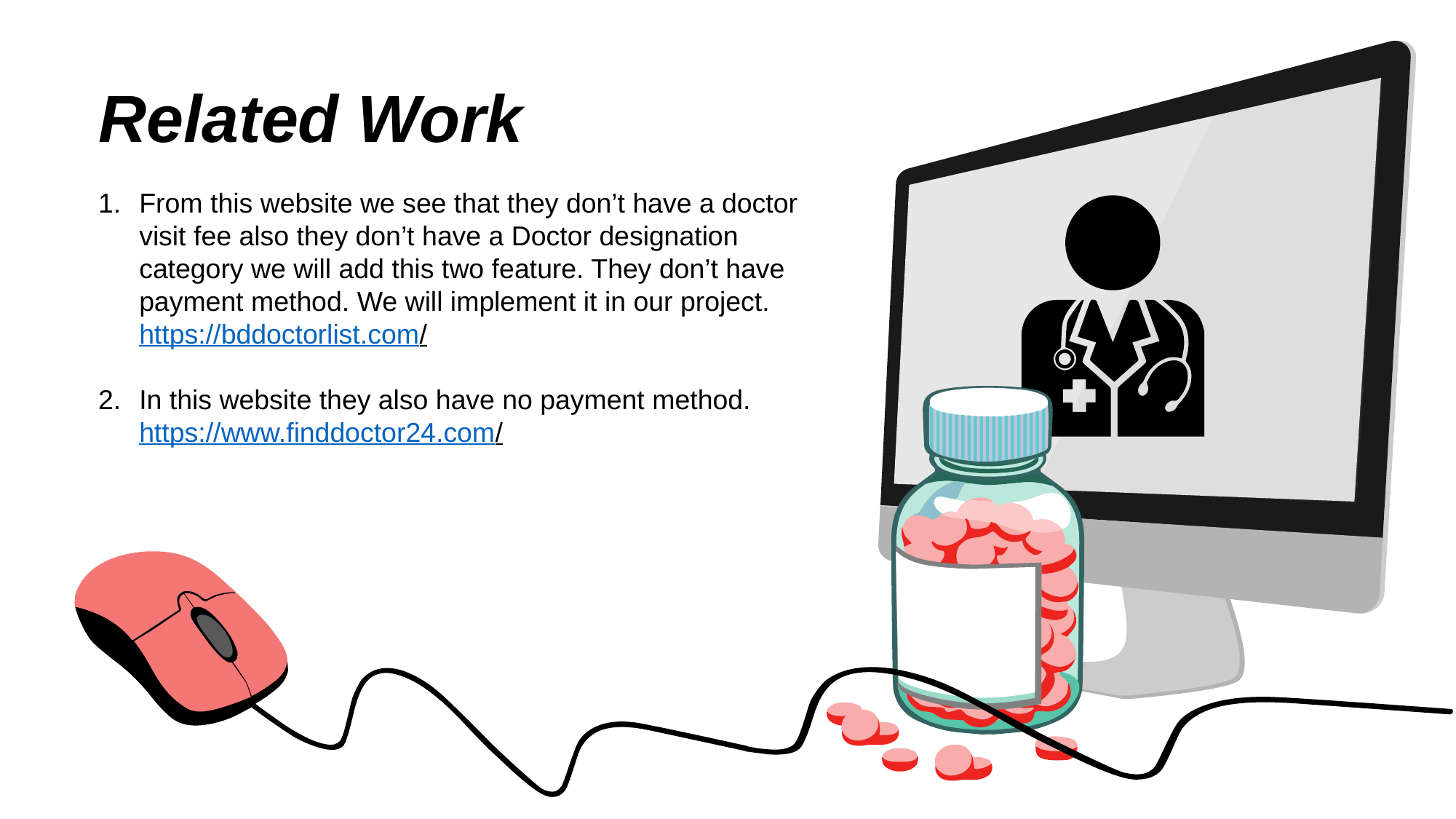

Related Work
From this website we see that they don’t have a doctor visit fee also they don’t have a Doctor designation category we will add this two feature. They don’t have payment method. We will implement it in our project.
https://bddoctorlist.com/
In this website they also have no payment method.
https://www.finddoctor24.com/